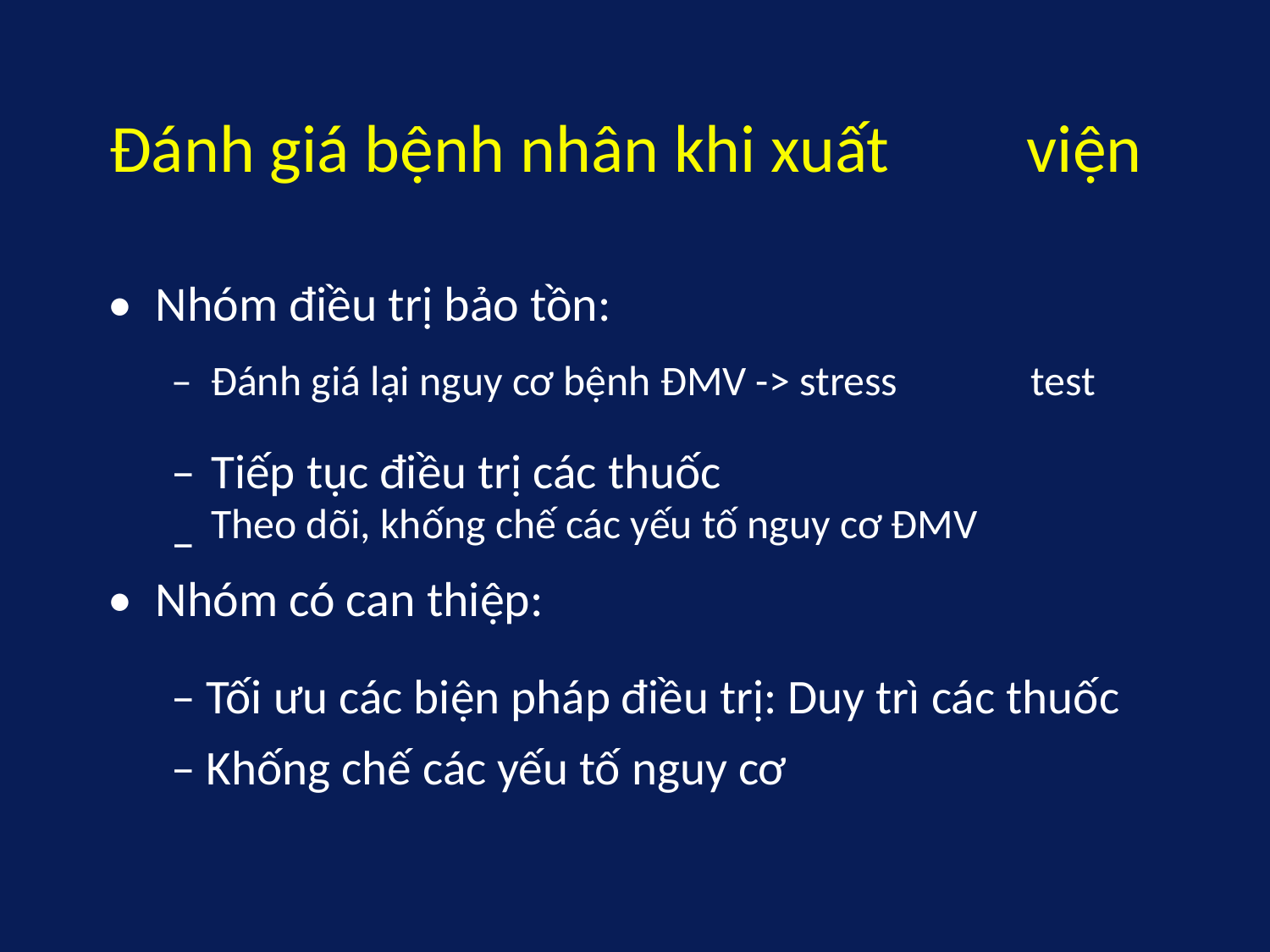

Đánh giá bệnh nhân khi xuất
viện
•
Nhóm điều trị bảo tồn:
–
–
–
Đánh giá lại nguy cơ bệnh ĐMV -> stress
Tiếp tục điều trị các thuốc
test
Theo dõi, khống chế các yếu tố nguy cơ ĐMV
•
Nhóm có can thiệp:
– Tối ưu các biện pháp điều trị: Duy trì các thuốc
– Khống chế các yếu tố nguy cơ